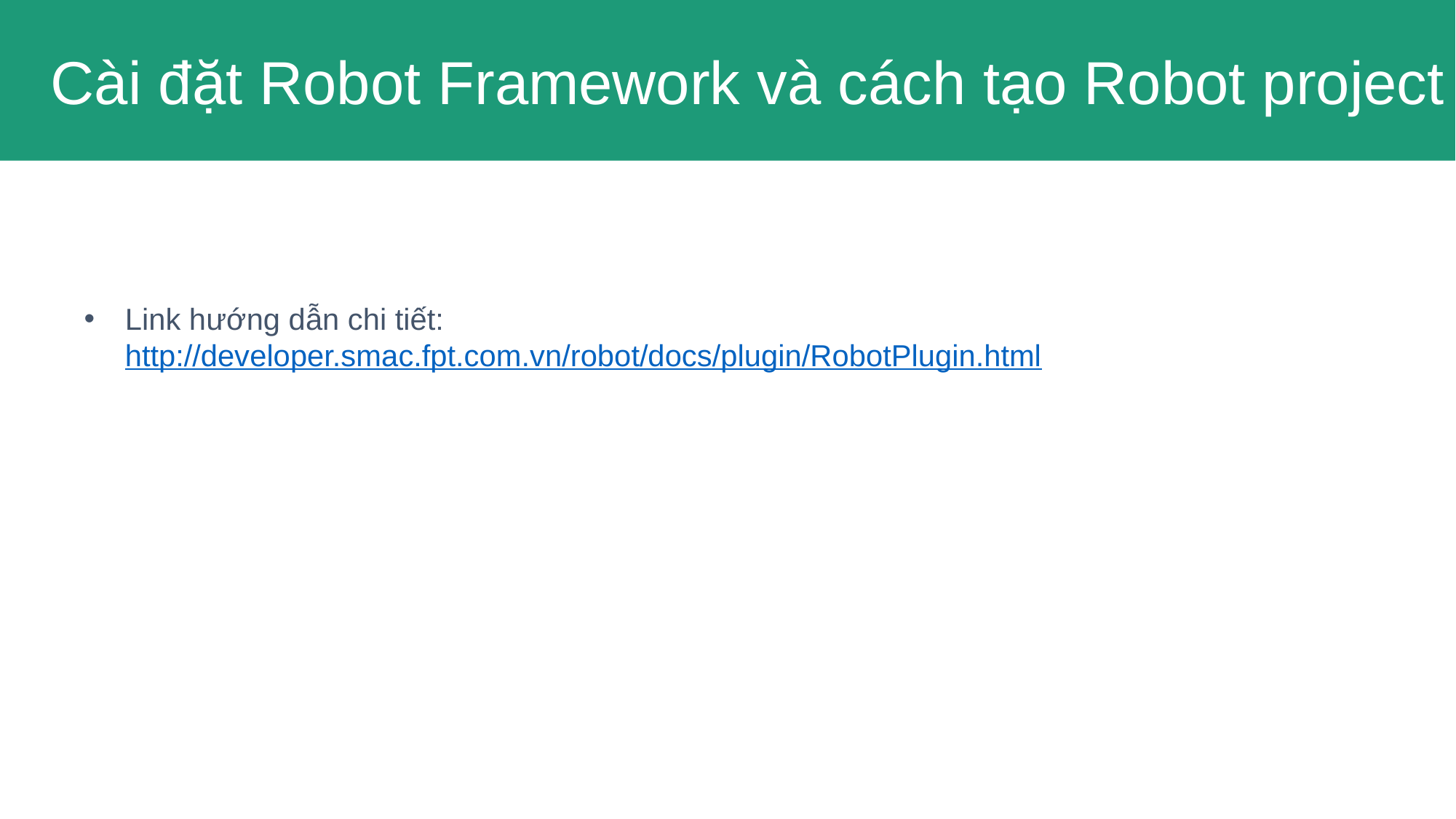

Cài đặt Robot Framework và cách tạo Robot project
Link hướng dẫn chi tiết: http://developer.smac.fpt.com.vn/robot/docs/plugin/RobotPlugin.html